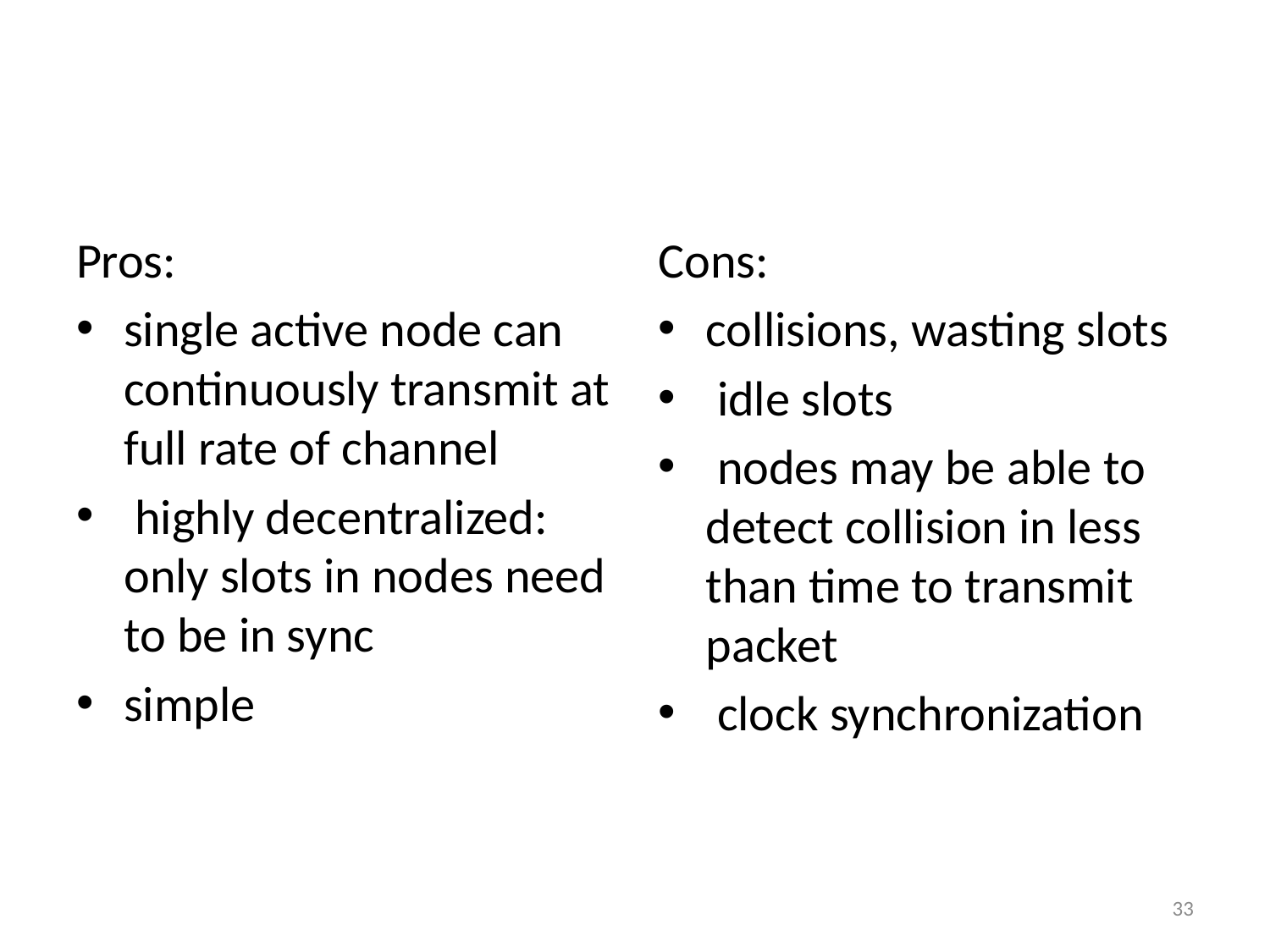

#
Pros:
single active node can continuously transmit at full rate of channel
 highly decentralized: only slots in nodes need to be in sync
simple
Cons:
collisions, wasting slots
 idle slots
 nodes may be able to detect collision in less than time to transmit packet
 clock synchronization

33